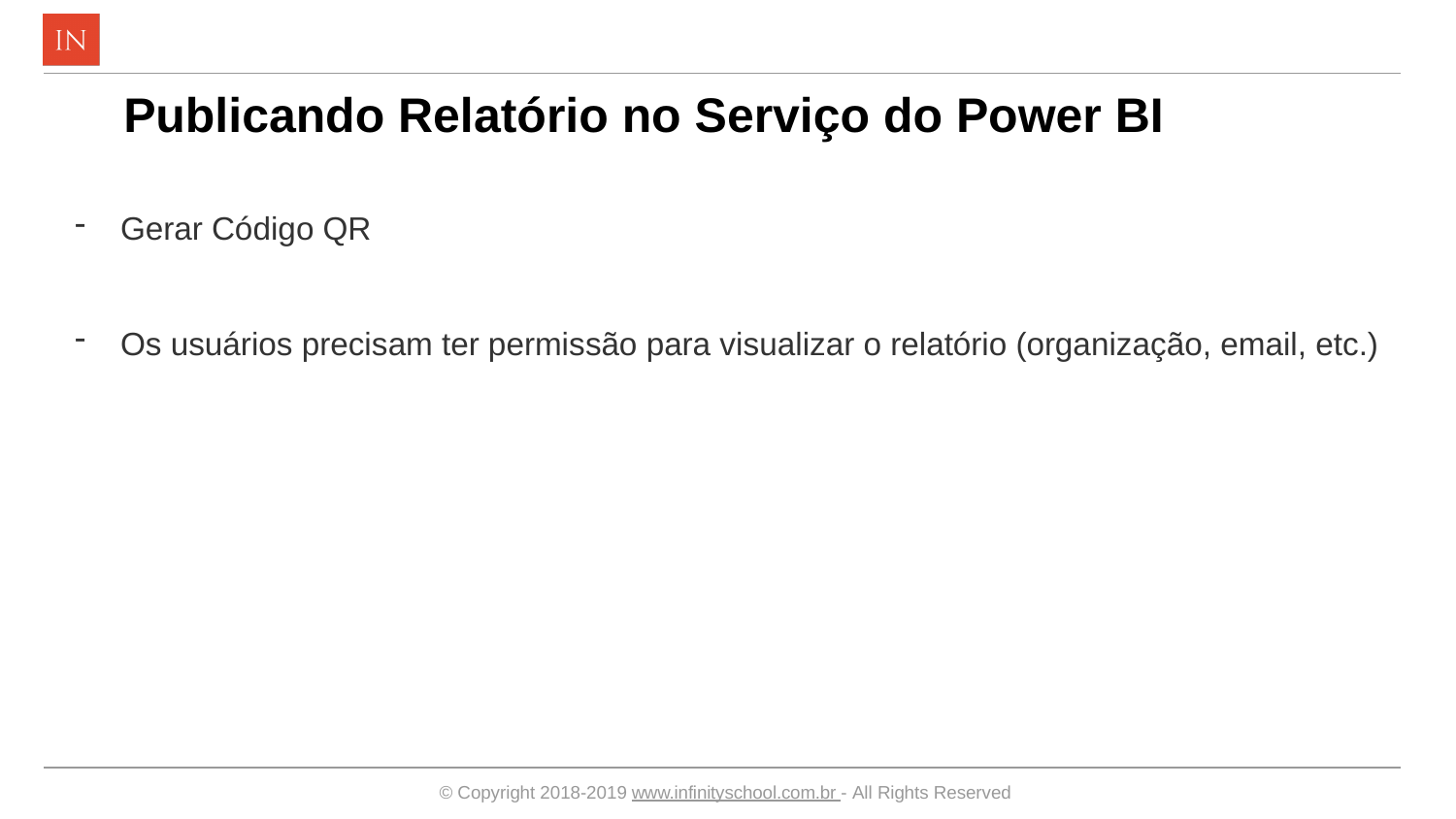

Publicando Relatório no Serviço do Power BI

Gerar Código QR

Os usuários precisam ter permissão para visualizar o relatório (organização, email, etc.)

© Copyright 2018-2019 www.infinityschool.com.br - All Rights Reserved